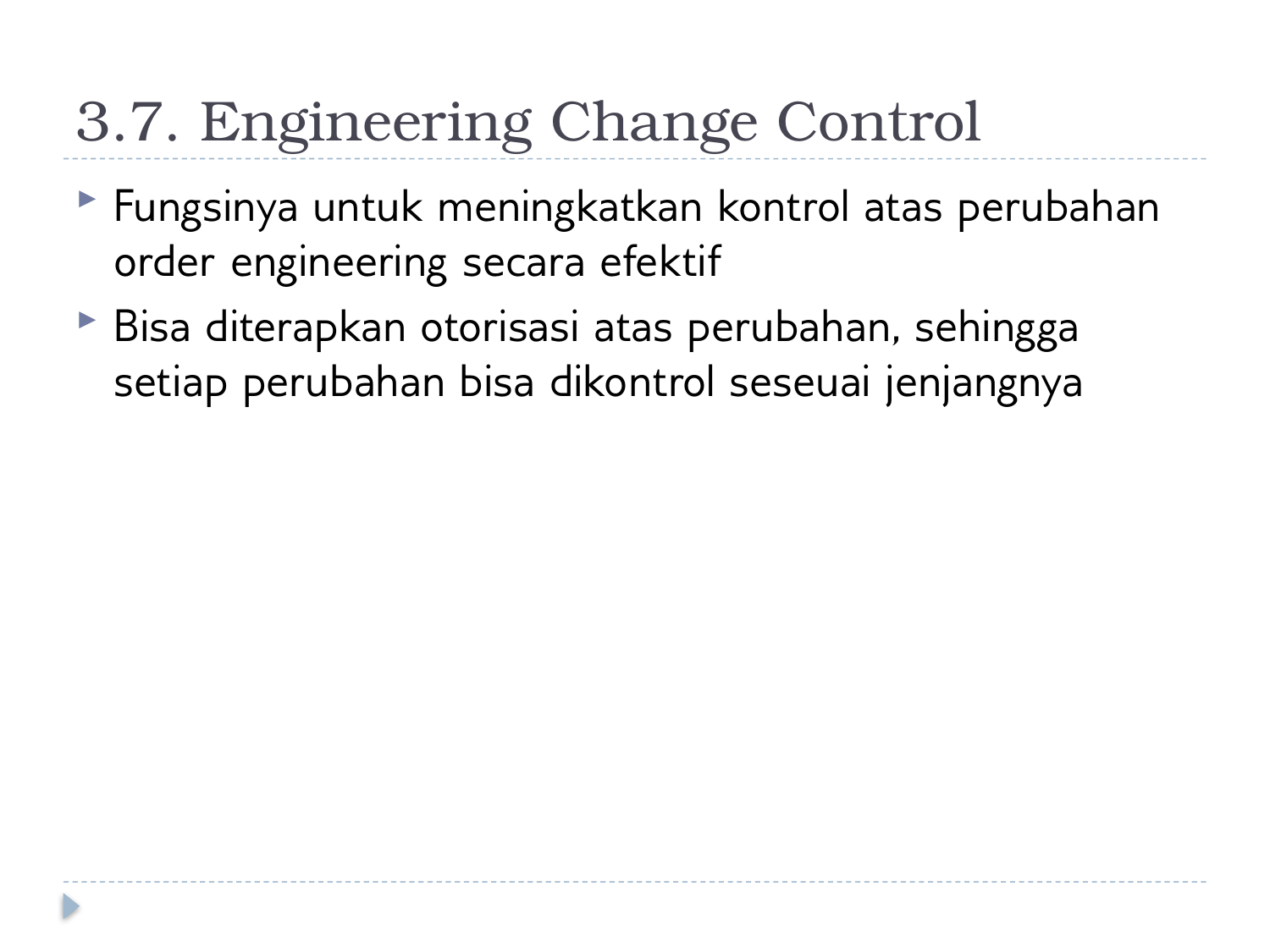

# 3.7. Engineering Change Control
Fungsinya untuk meningkatkan kontrol atas perubahan order engineering secara efektif
Bisa diterapkan otorisasi atas perubahan, sehingga setiap perubahan bisa dikontrol seseuai jenjangnya